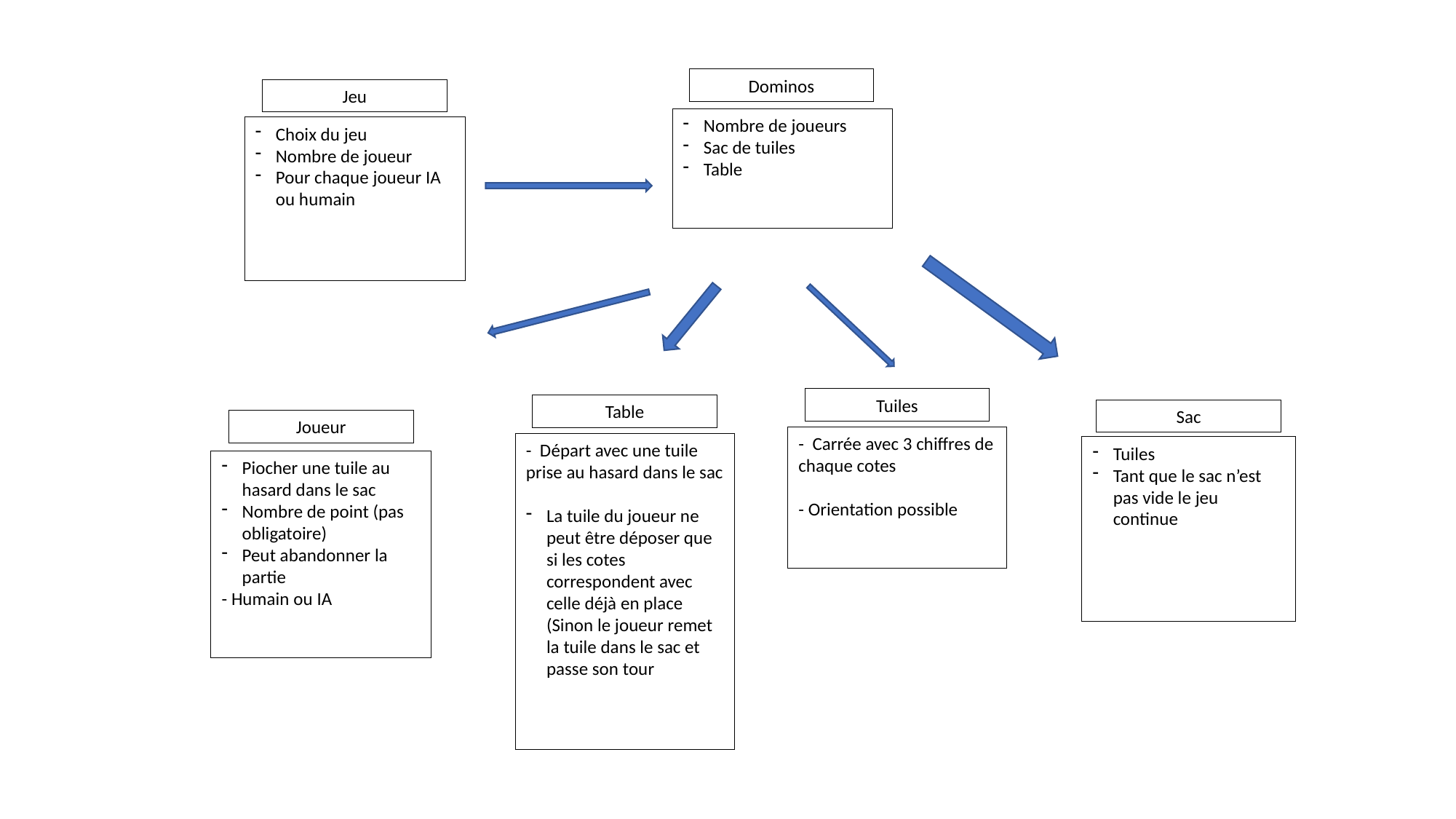

Dominos
Jeu
Nombre de joueurs
Sac de tuiles
Table

Choix du jeu
Nombre de joueur
Pour chaque joueur IA ou humain

Tuiles
Table
Sac
Joueur
-  Carrée avec 3 chiffres de chaque cotes

- Orientation possible

-  Départ avec une tuile prise au hasard dans le sac

La tuile du joueur ne peut être déposer que si les cotes correspondent avec celle déjà en place (Sinon le joueur remet la tuile dans le sac et passe son tour

Tuiles
Tant que le sac n’est pas vide le jeu continue

Piocher une tuile au hasard dans le sac
Nombre de point (pas obligatoire)
Peut abandonner la partie
- Humain ou IA